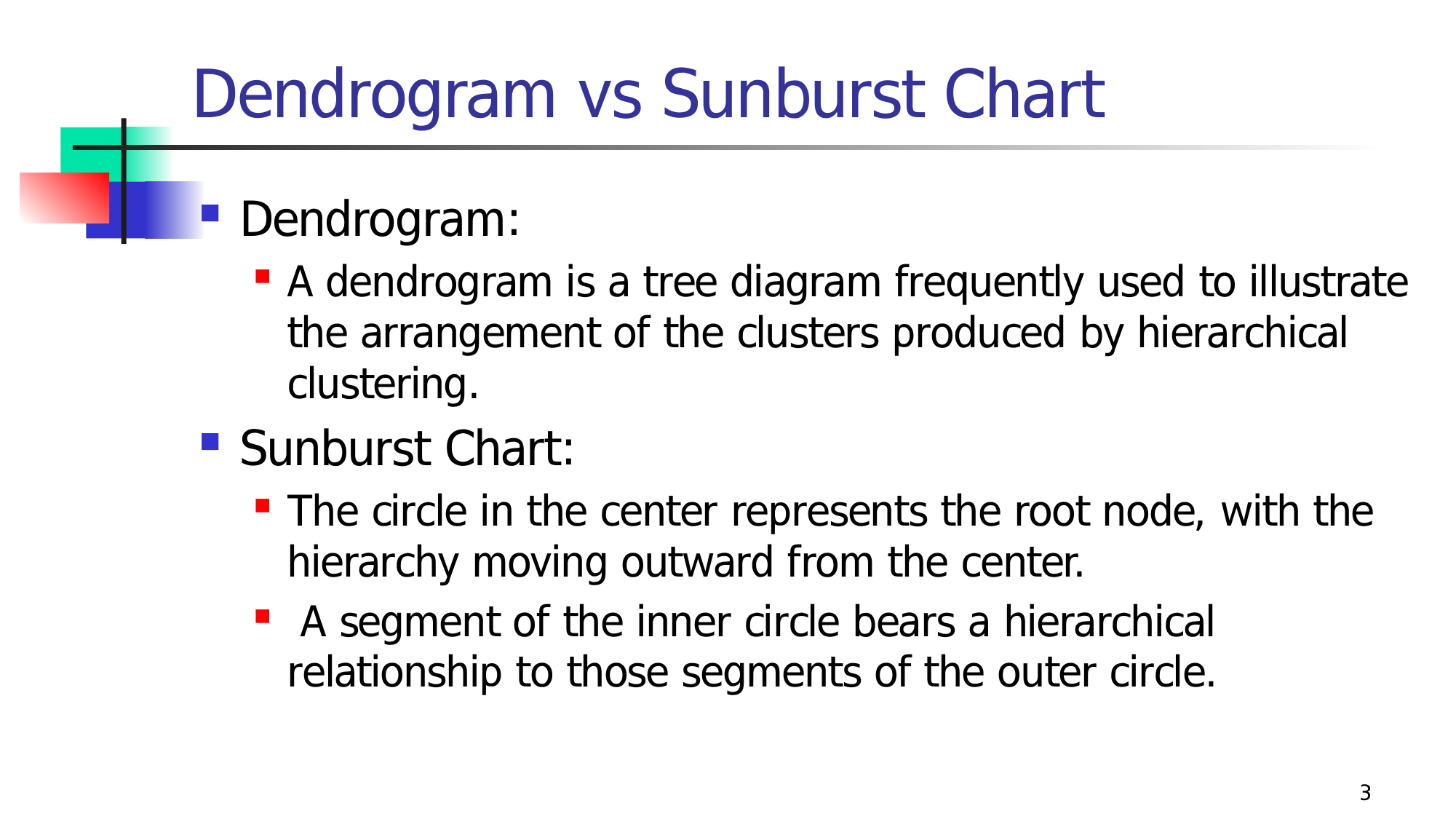

# Dendrogram vs Sunburst Chart
Dendrogram:
A dendrogram is a tree diagram frequently used to illustrate the arrangement of the clusters produced by hierarchical clustering.
Sunburst Chart:
The circle in the center represents the root node, with the hierarchy moving outward from the center.
 A segment of the inner circle bears a hierarchical relationship to those segments of the outer circle.
3